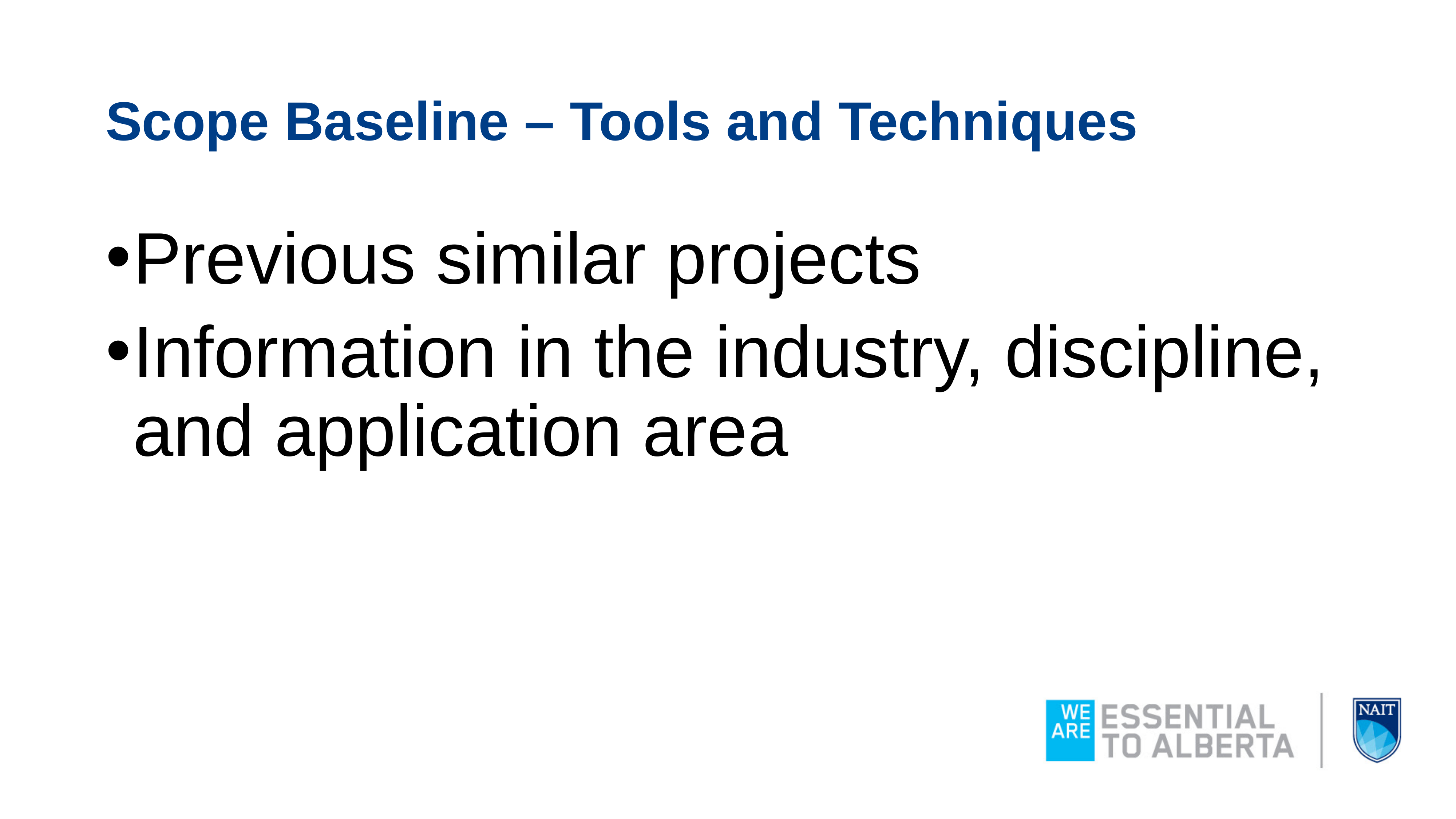

# Scope Baseline – Tools and Techniques
Previous similar projects
Information in the industry, discipline, and application area